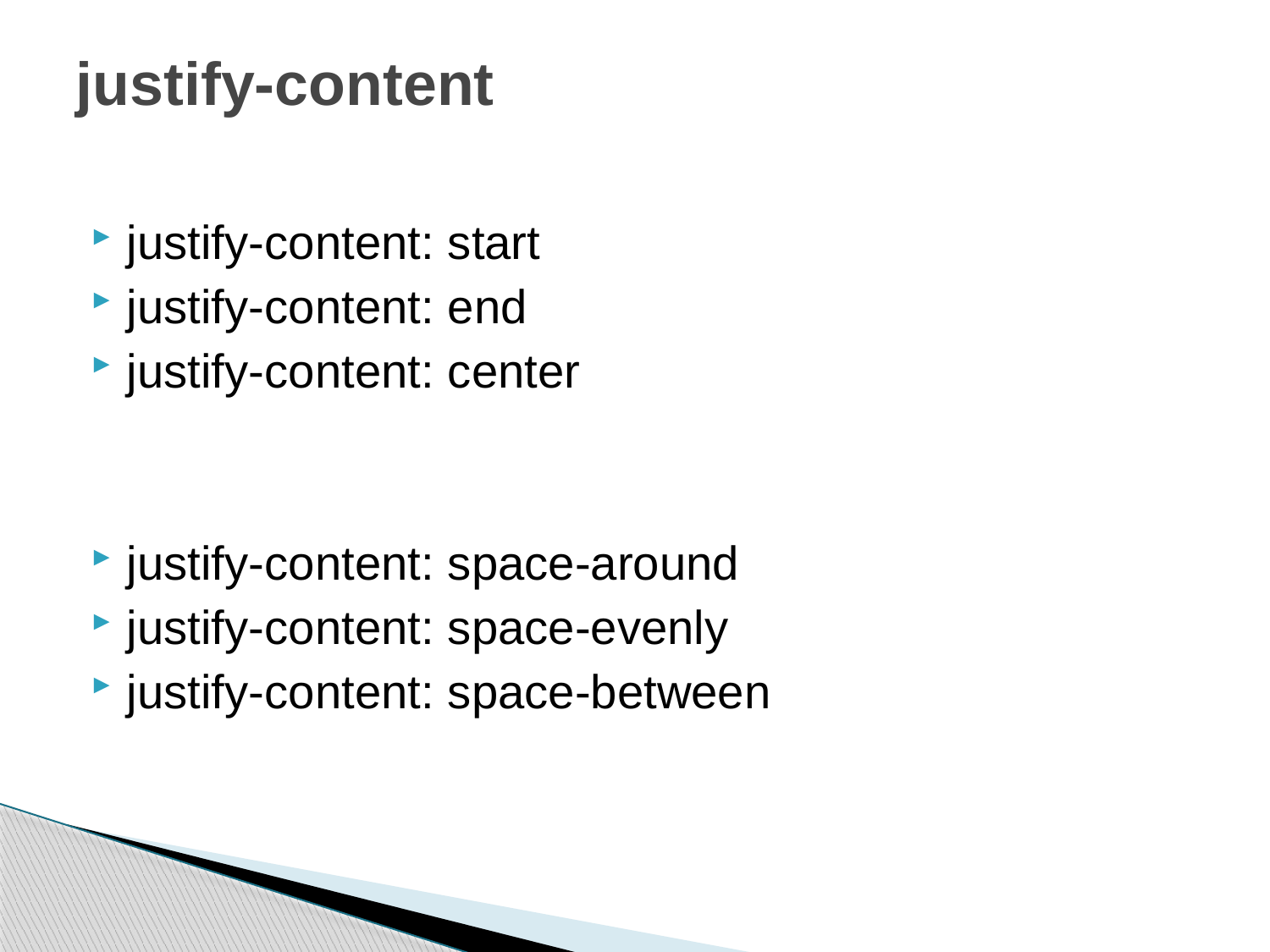

# justify-content
justify-content: start
justify-content: end
justify-content: center

justify-content: space-around
justify-content: space-evenly
justify-content: space-between